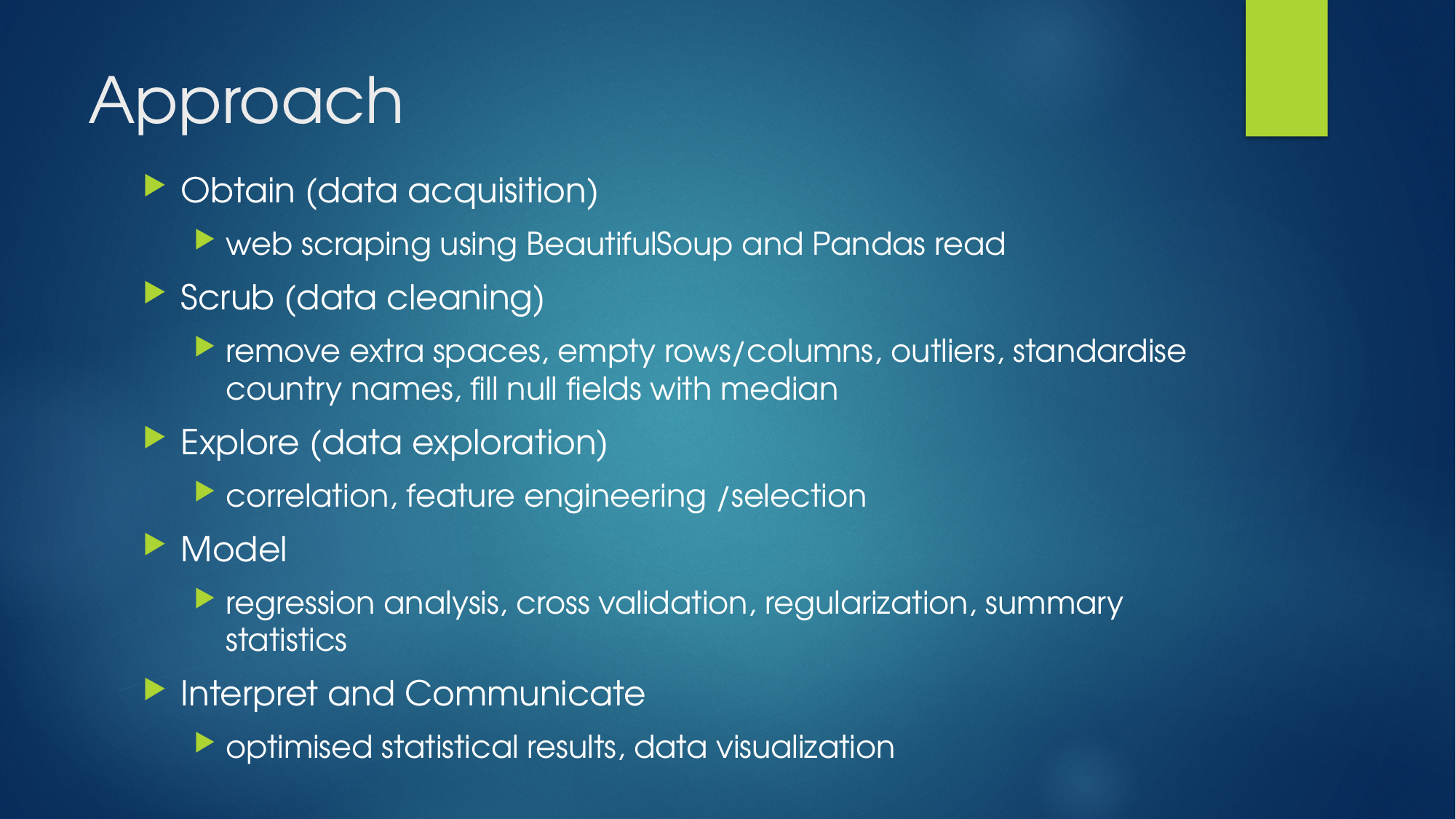

# Approach
Obtain (data acquisition)
web scraping using BeautifulSoup and Pandas read
Scrub (data cleaning)
remove extra spaces, empty rows/columns, outliers, standardise country names, fill null fields with median
Explore (data exploration)
correlation, feature engineering /selection
Model
regression analysis, cross validation, regularization, summary statistics
Interpret and Communicate
optimised statistical results, data visualization